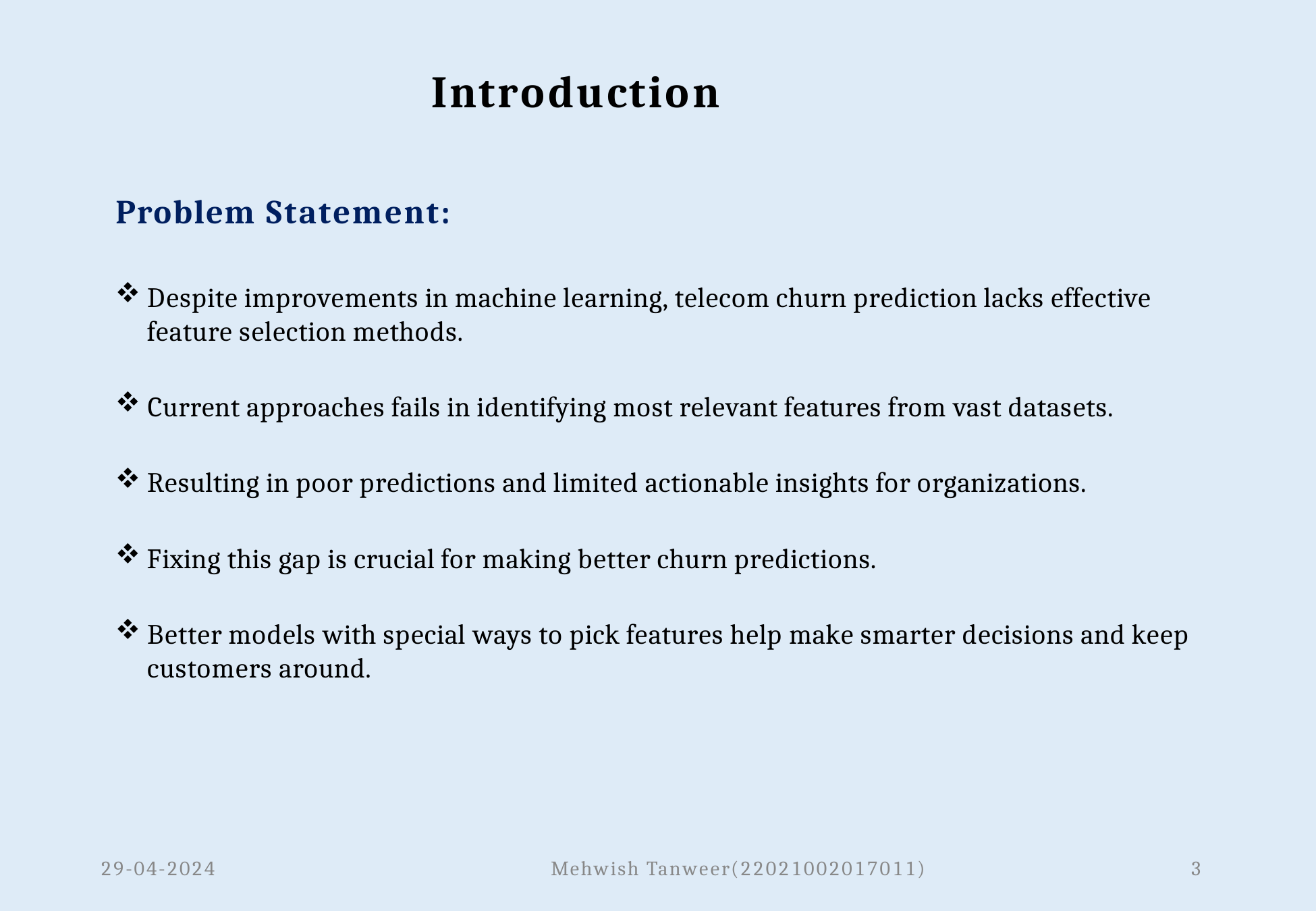

# Introduction
Problem Statement:

Despite improvements in machine learning, telecom churn prediction lacks effective feature selection methods.

Current approaches fails in identifying most relevant features from vast datasets.

Resulting in poor predictions and limited actionable insights for organizations.

Fixing this gap is crucial for making better churn predictions.

Better models with special ways to pick features help make smarter decisions and keep customers around.

29-04-2024
Mehwish Tanweer(22021002017011)
3